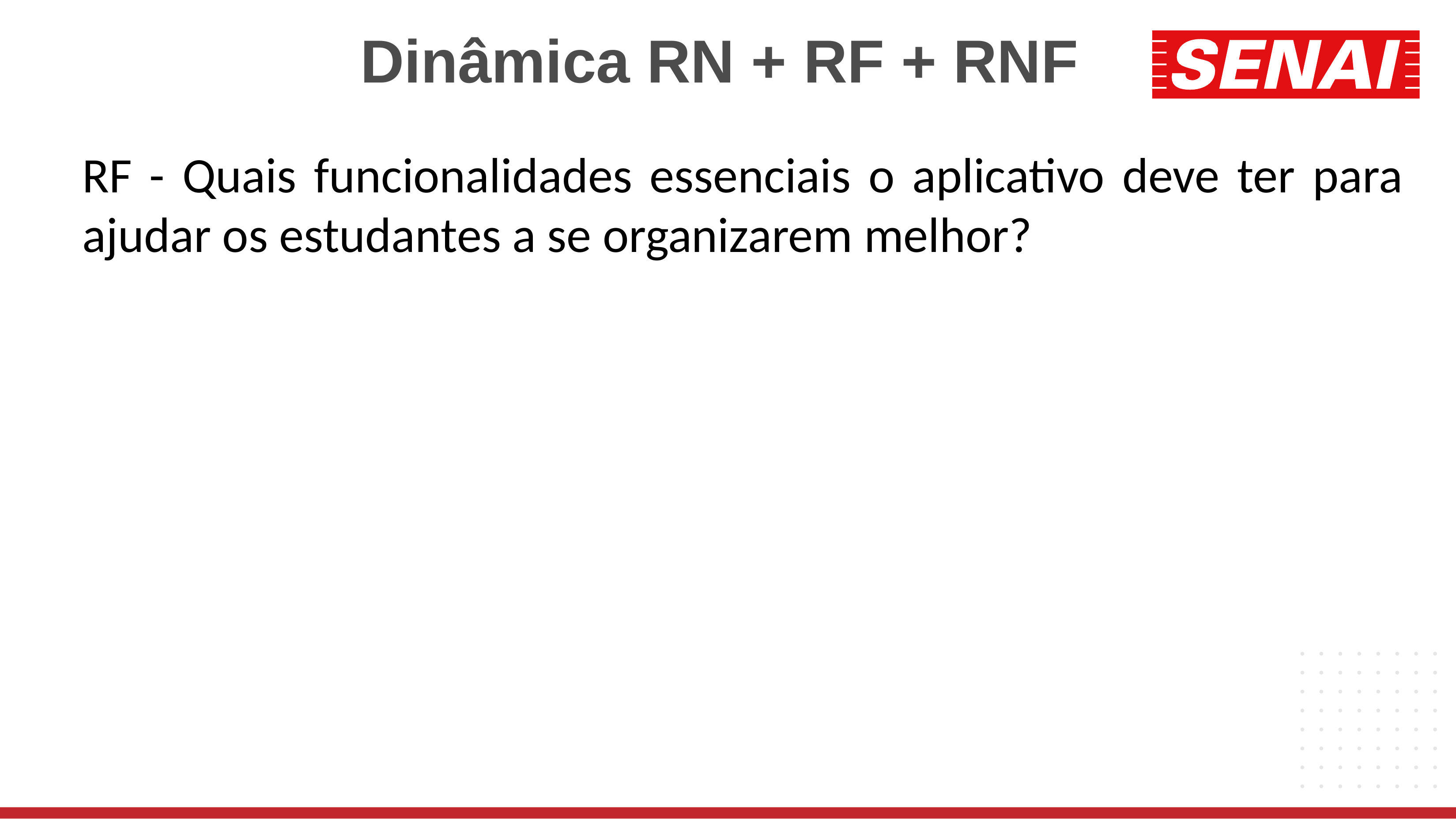

# Dinâmica RN + RF + RNF

RF - Quais funcionalidades essenciais o aplicativo deve ter para ajudar os estudantes a se organizarem melhor?